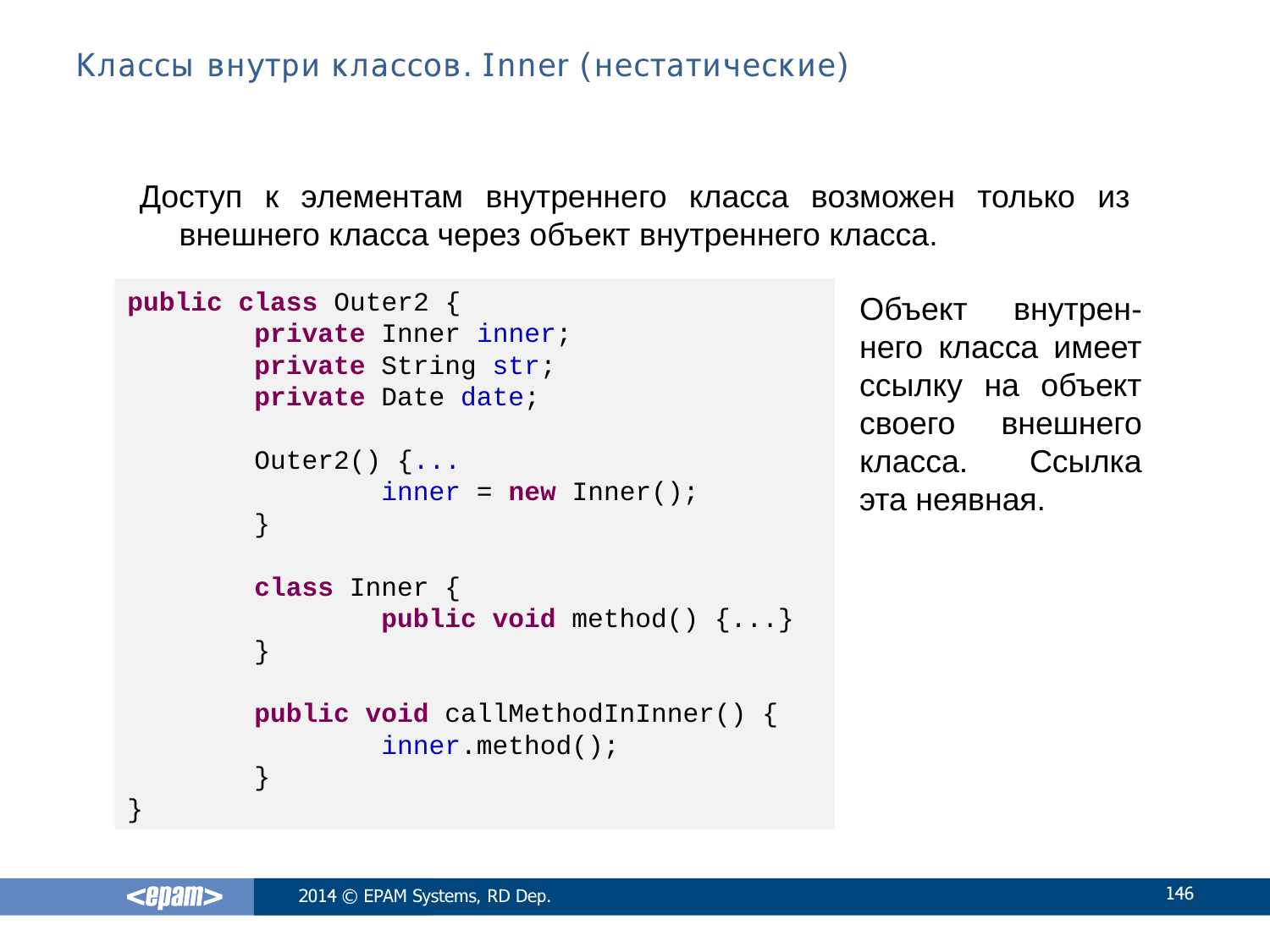

# Классы внутри классов. Inner (нестатические)
Доступ к элементам внутреннего класса возможен только из внешнего класса через объект внутреннего класса.

public class Outer2 {
	private Inner inner;
	private String str;
	private Date date;

	Outer2() {...
		inner = new Inner();
	}

	class Inner {
		public void method() {...}
	}

	public void callMethodInInner() {
		inner.method();
	}
}
Объект внутрен-него класса имеет ссылку на объект своего внешнего класса. Ссылка эта неявная.
146
2014 © EPAM Systems, RD Dep.